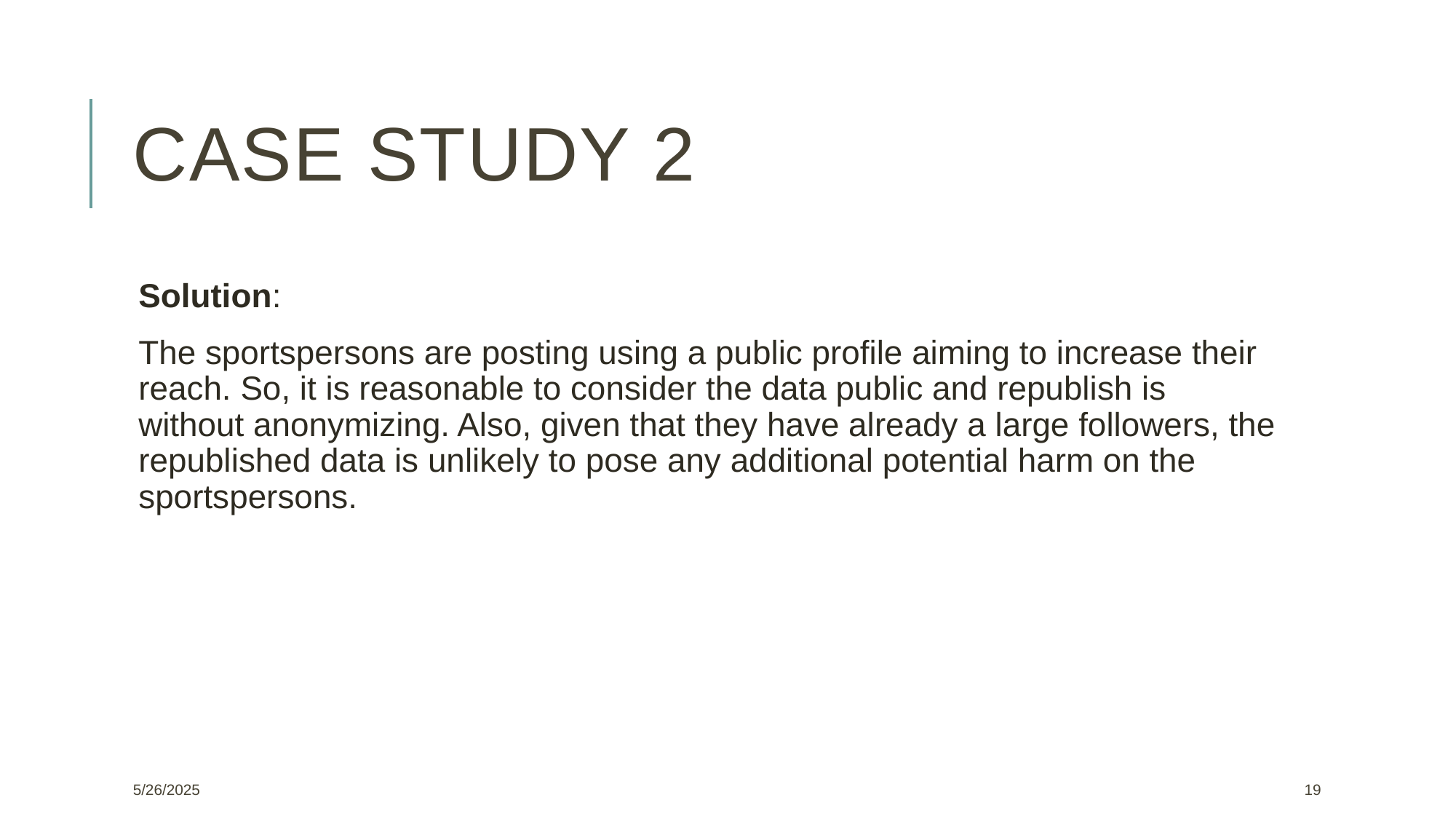

# Case study 2
Solution:
The sportspersons are posting using a public profile aiming to increase their reach. So, it is reasonable to consider the data public and republish is without anonymizing. Also, given that they have already a large followers, the republished data is unlikely to pose any additional potential harm on the sportspersons.
5/26/2025
19